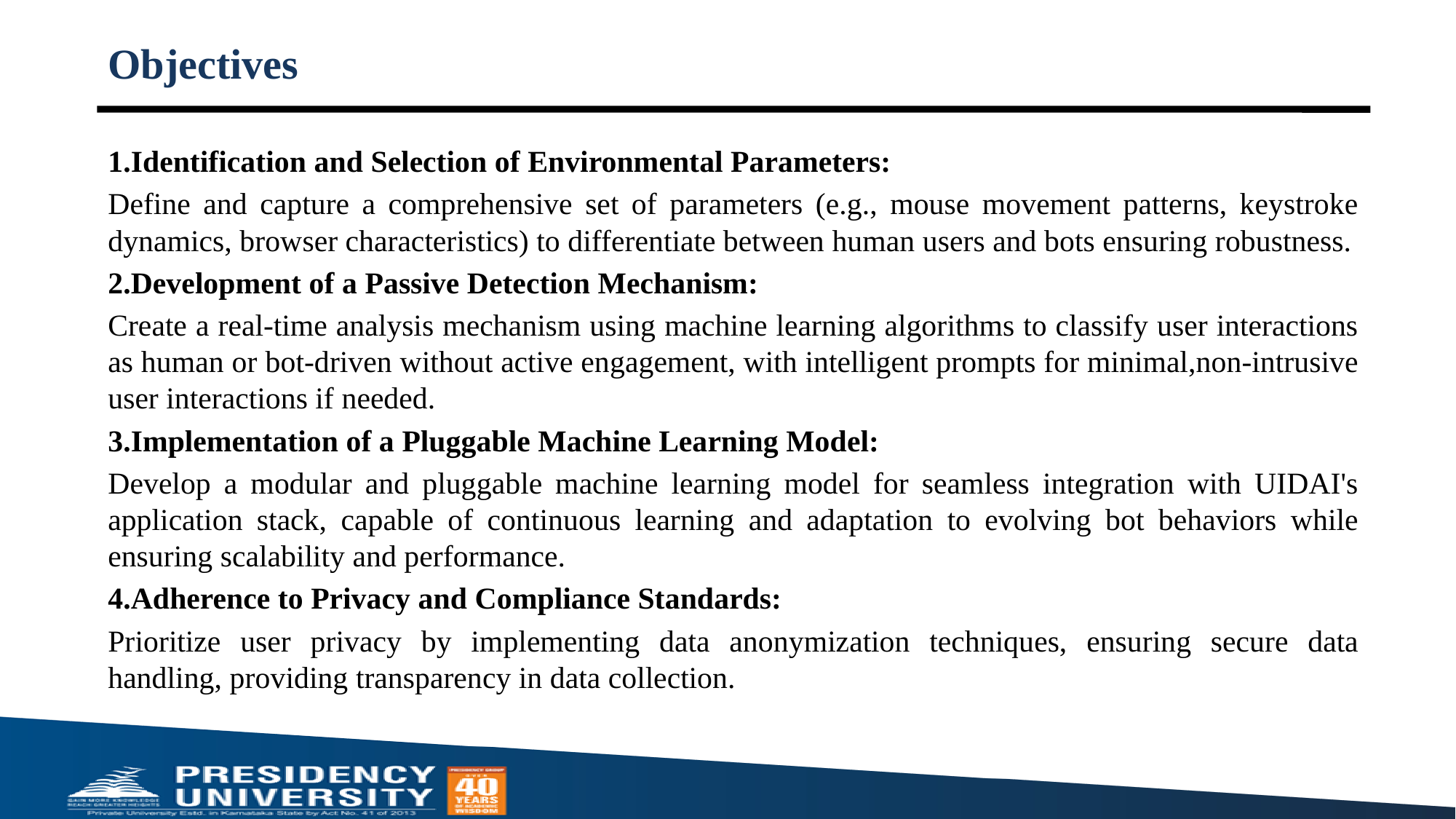

# Objectives
1.Identification and Selection of Environmental Parameters:
Define and capture a comprehensive set of parameters (e.g., mouse movement patterns, keystroke dynamics, browser characteristics) to differentiate between human users and bots ensuring robustness.
2.Development of a Passive Detection Mechanism:
Create a real-time analysis mechanism using machine learning algorithms to classify user interactions as human or bot-driven without active engagement, with intelligent prompts for minimal,non-intrusive user interactions if needed.
3.Implementation of a Pluggable Machine Learning Model:
Develop a modular and pluggable machine learning model for seamless integration with UIDAI's application stack, capable of continuous learning and adaptation to evolving bot behaviors while ensuring scalability and performance.
4.Adherence to Privacy and Compliance Standards:
Prioritize user privacy by implementing data anonymization techniques, ensuring secure data handling, providing transparency in data collection.